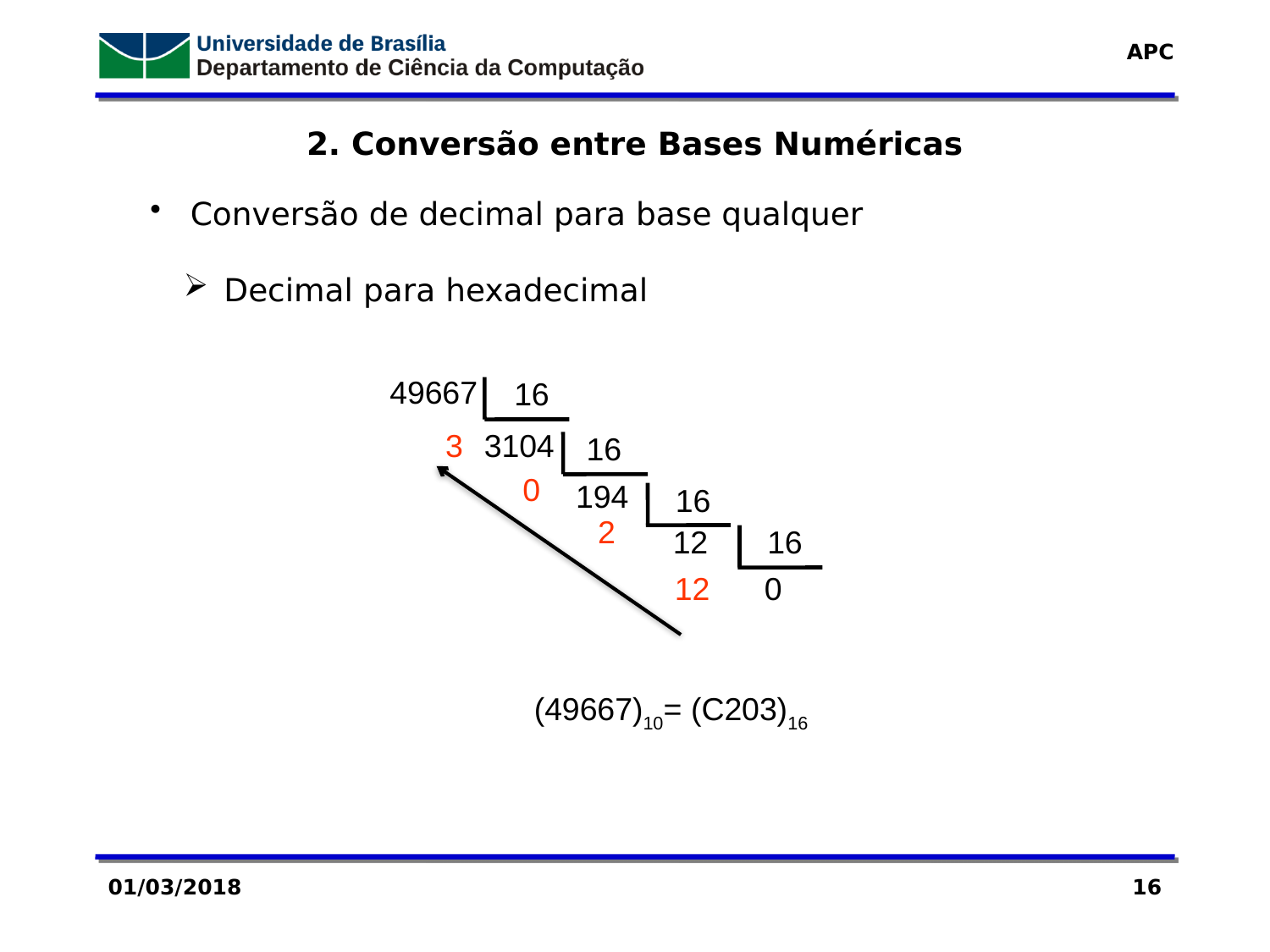

2. Conversão entre Bases Numéricas
 Conversão de decimal para base qualquer

 Decimal para hexadecimal

(49667)10= (C203)16

49667
16

  3
3104

16

0
194
16

2
12
16

12
0

01/03/2018
16